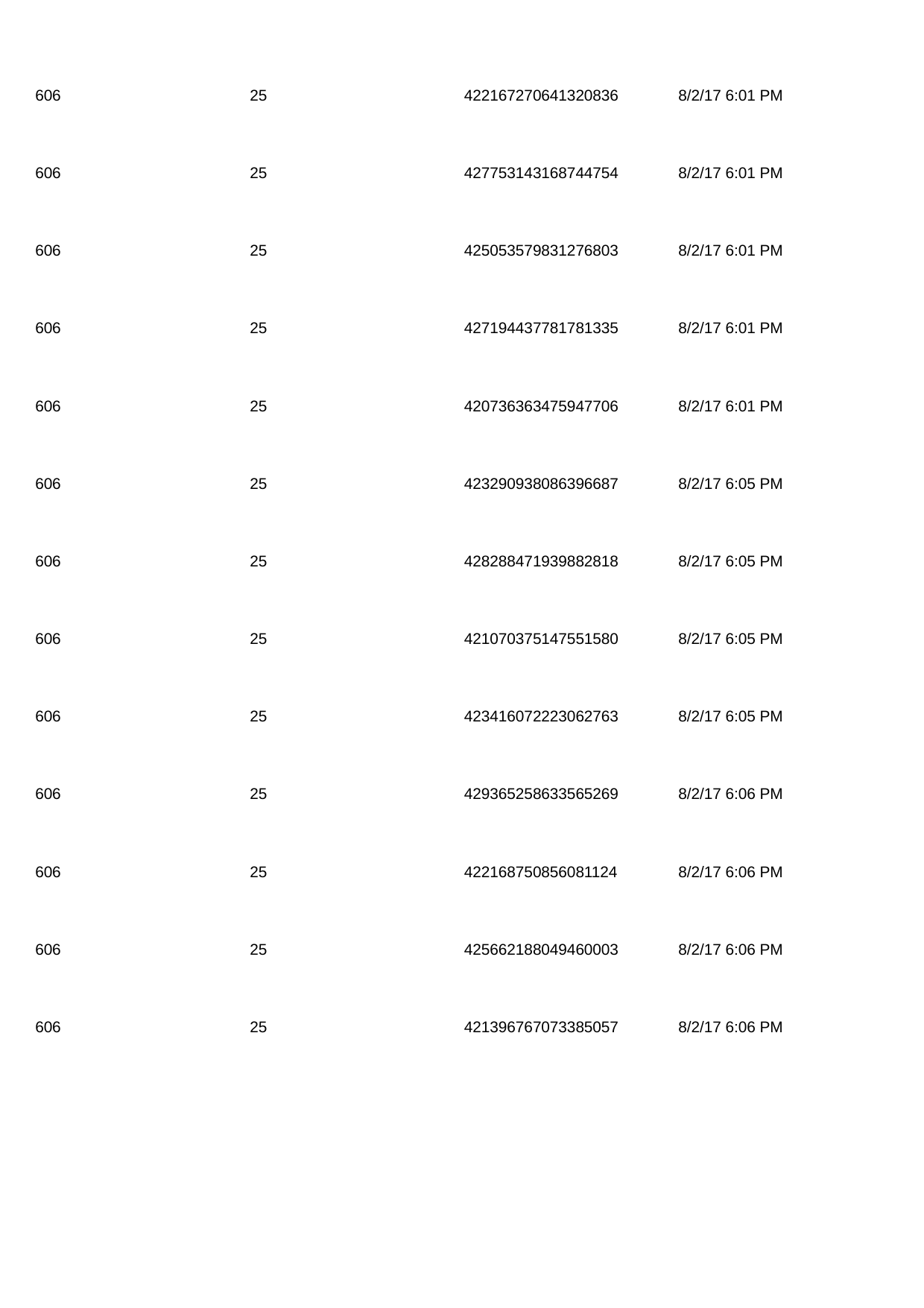

606
25
422167270641320836
8/2/17 6:01 PM
 606
25
427753143168744754
8/2/17 6:01 PM
 606
25
425053579831276803
8/2/17 6:01 PM
 606
25
427194437781781335
8/2/17 6:01 PM
 606
25
420736363475947706
8/2/17 6:01 PM
 606
25
423290938086396687
8/2/17 6:05 PM
 606
25
428288471939882818
8/2/17 6:05 PM
 606
25
421070375147551580
8/2/17 6:05 PM
 606
25
423416072223062763
8/2/17 6:05 PM
 606
25
429365258633565269
8/2/17 6:06 PM
 606
25
422168750856081124
8/2/17 6:06 PM
 606
25
425662188049460003
8/2/17 6:06 PM
 606
25
421396767073385057
8/2/17 6:06 PM